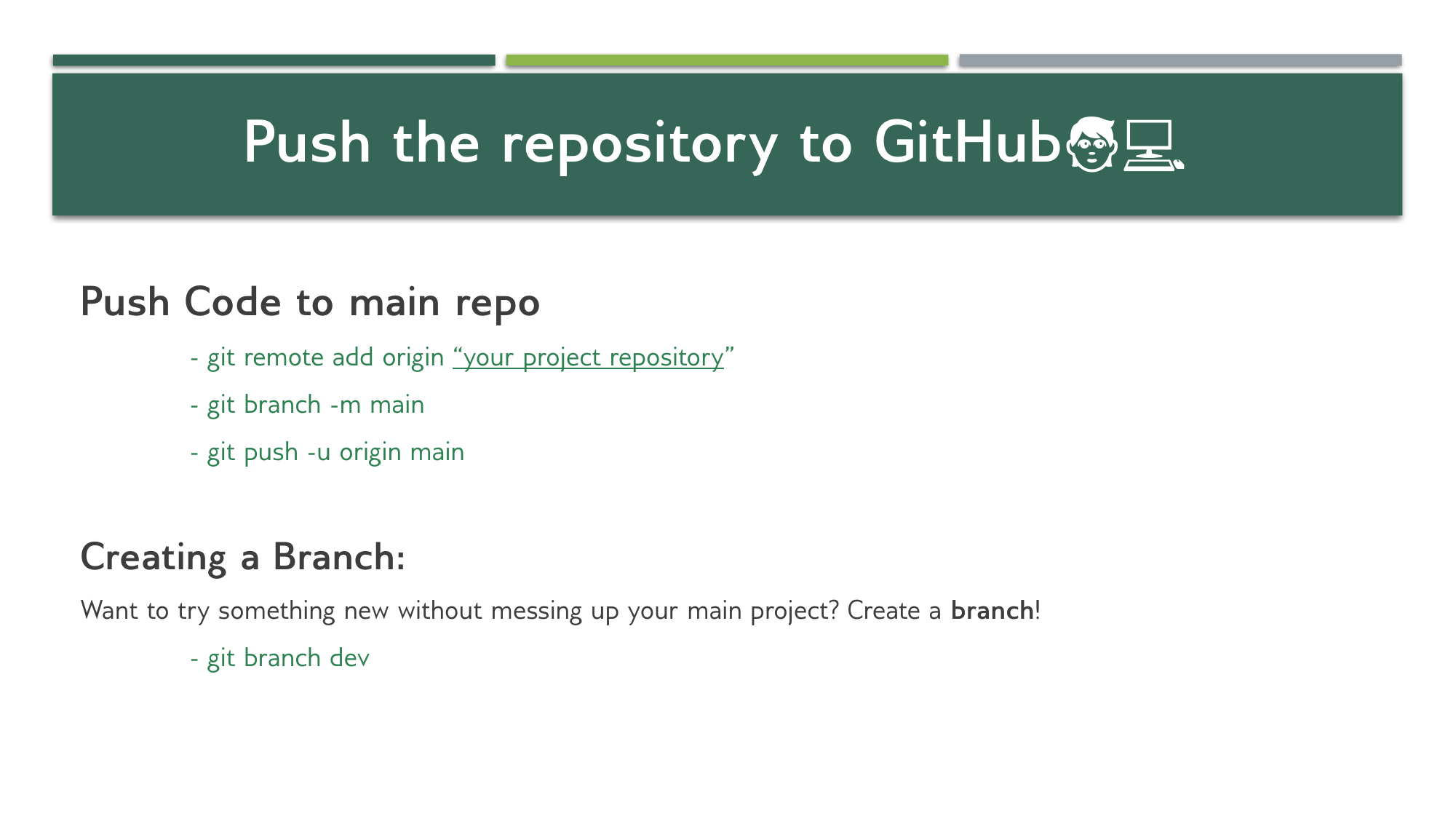

Push the repository to GitHub🧑‍💻

Push Code to main repo
	- git remote add origin “your project repository”
	- git branch -m main
	- git push -u origin main

Creating a Branch:
Want to try something new without messing up your main project? Create a branch!
	- git branch dev